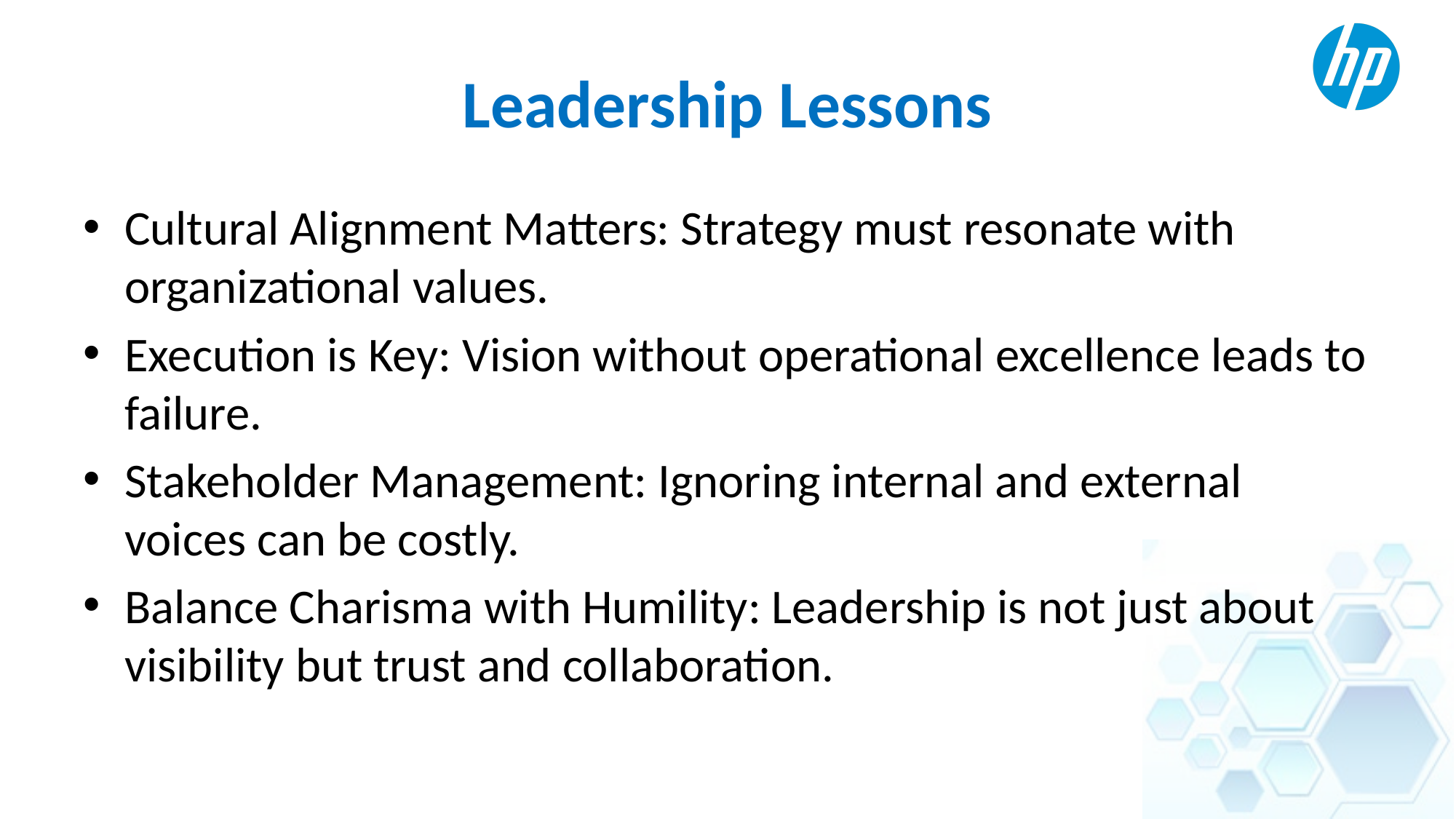

# Leadership Lessons
Cultural Alignment Matters: Strategy must resonate with organizational values.
Execution is Key: Vision without operational excellence leads to failure.
Stakeholder Management: Ignoring internal and external voices can be costly.
Balance Charisma with Humility: Leadership is not just about visibility but trust and collaboration.